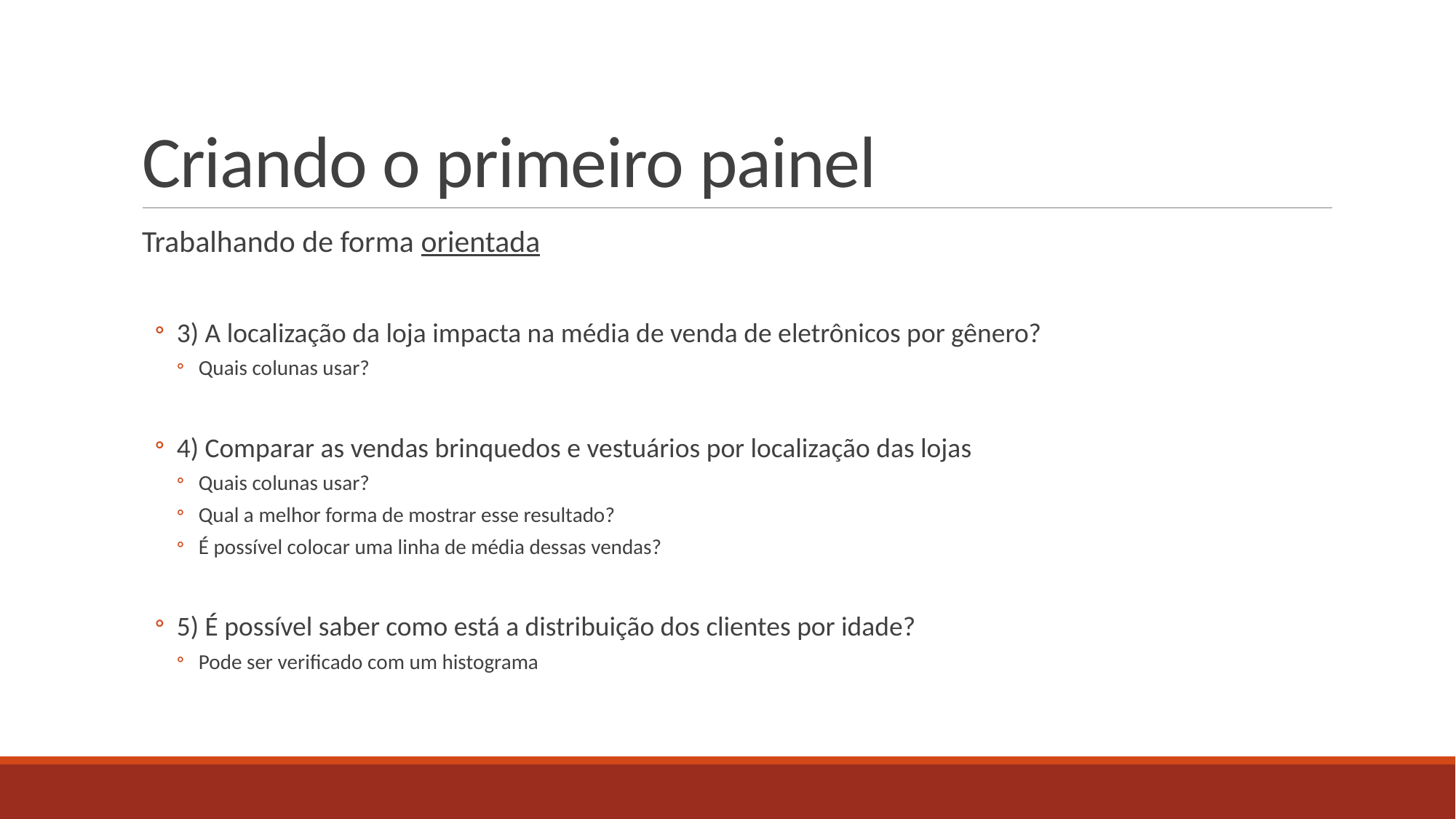

# Criando o primeiro painel
Trabalhando de forma orientada

3) A localização da loja impacta na média de venda de eletrônicos por gênero?
Quais colunas usar?

4) Comparar as vendas brinquedos e vestuários por localização das lojas
Quais colunas usar?
Qual a melhor forma de mostrar esse resultado?
É possível colocar uma linha de média dessas vendas?

5) É possível saber como está a distribuição dos clientes por idade?
Pode ser verificado com um histograma